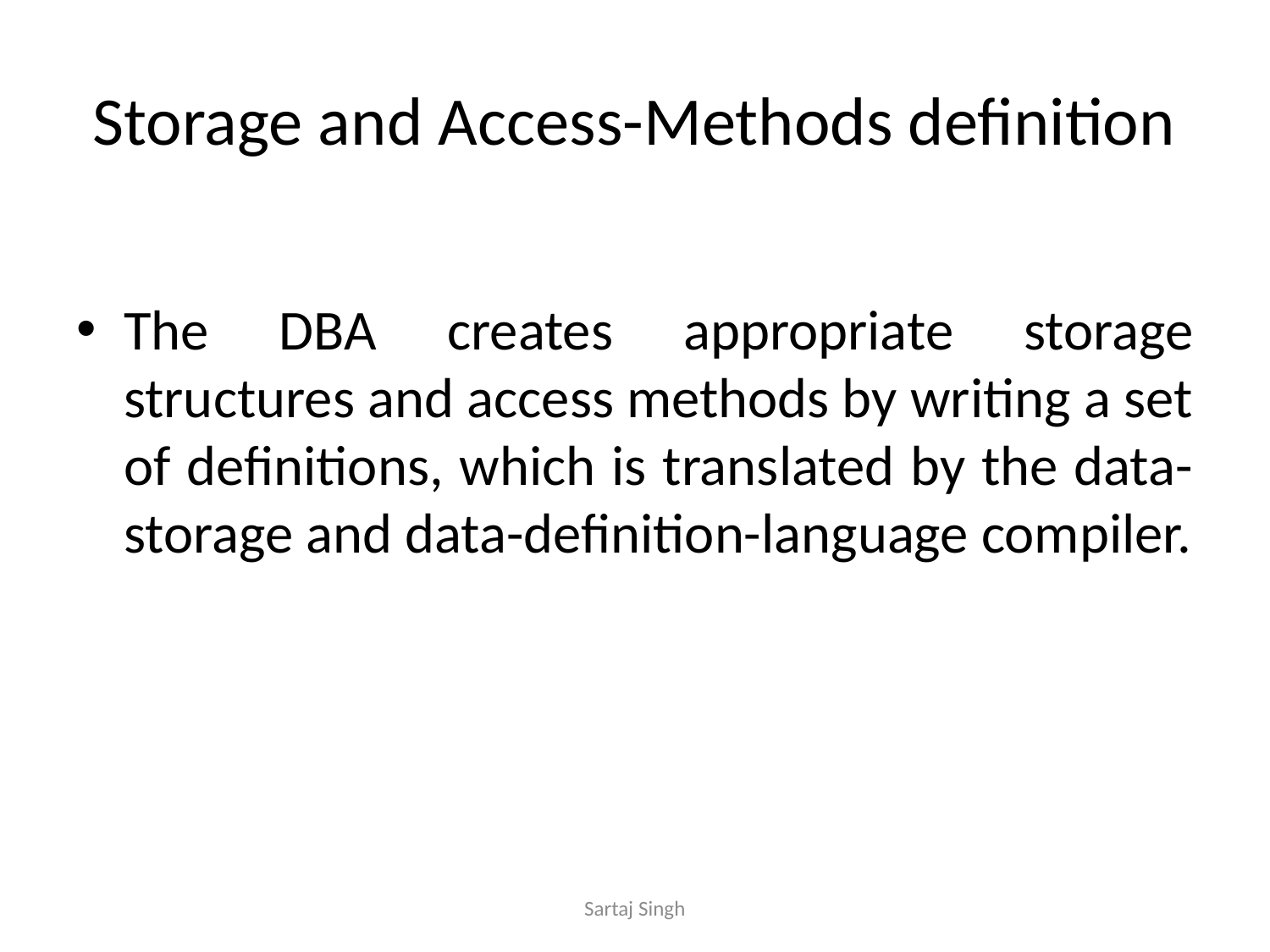

# Storage and Access-Methods definition
The DBA creates appropriate storage structures and access methods by writing a set of definitions, which is translated by the data-storage and data-definition-language compiler.
Sartaj Singh